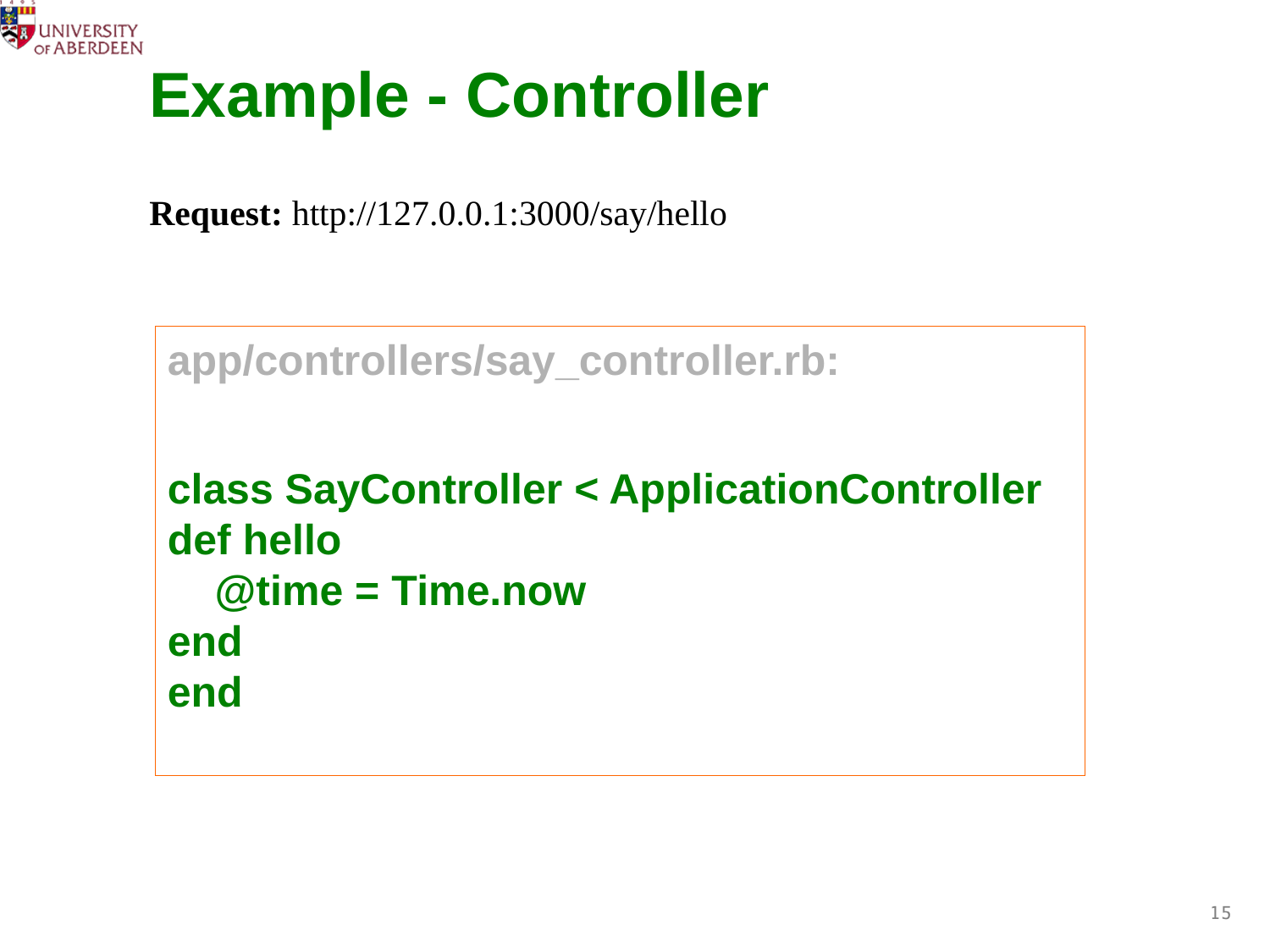

# Example - Controller
Request: http://127.0.0.1:3000/say/hello
app/controllers/say_controller.rb:

class SayController < ApplicationController
def hello
    @time = Time.now
end
end